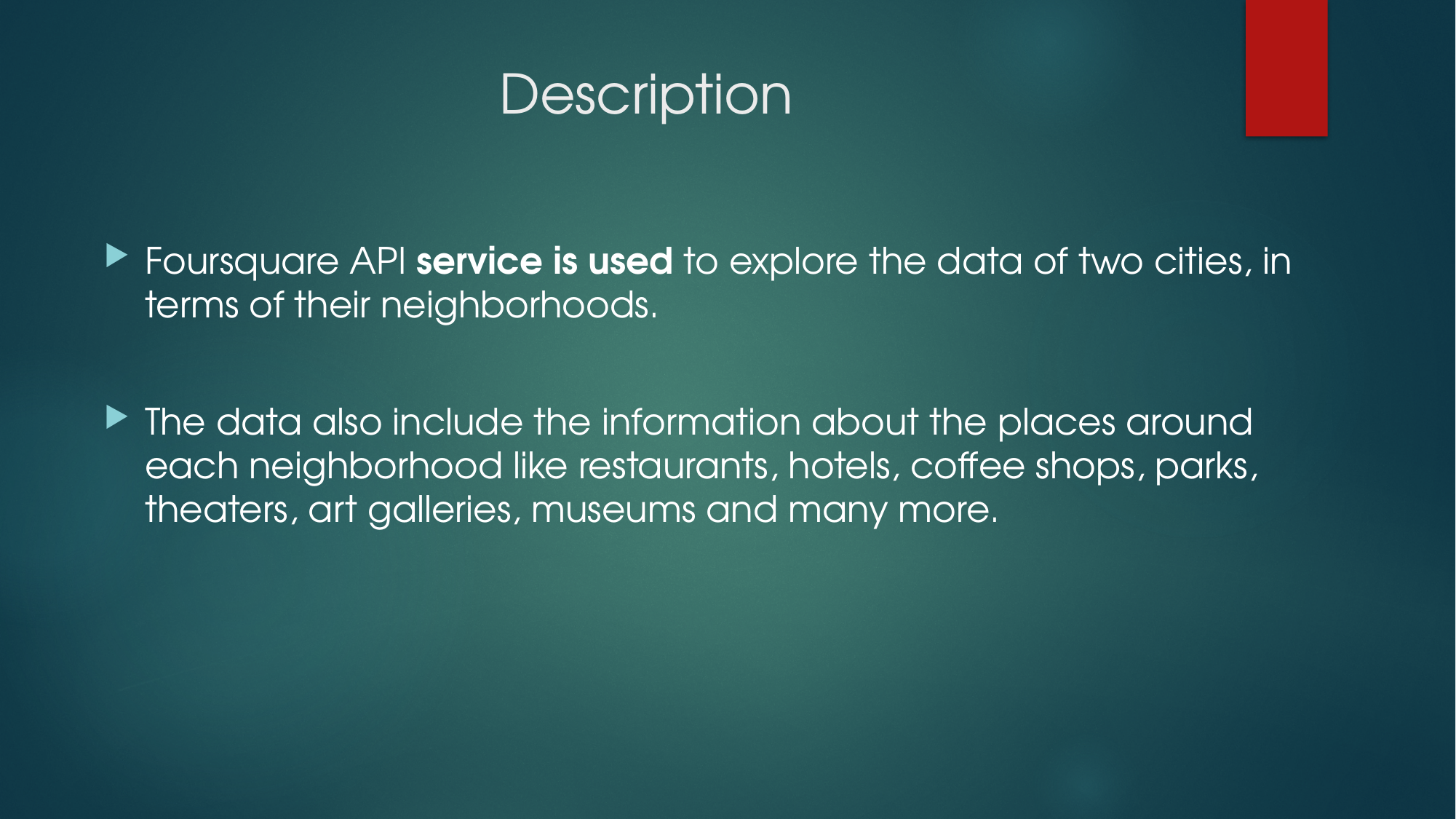

# Description
Foursquare API service is used to explore the data of two cities, in terms of their neighborhoods.

The data also include the information about the places around each neighborhood like restaurants, hotels, coffee shops, parks, theaters, art galleries, museums and many more.